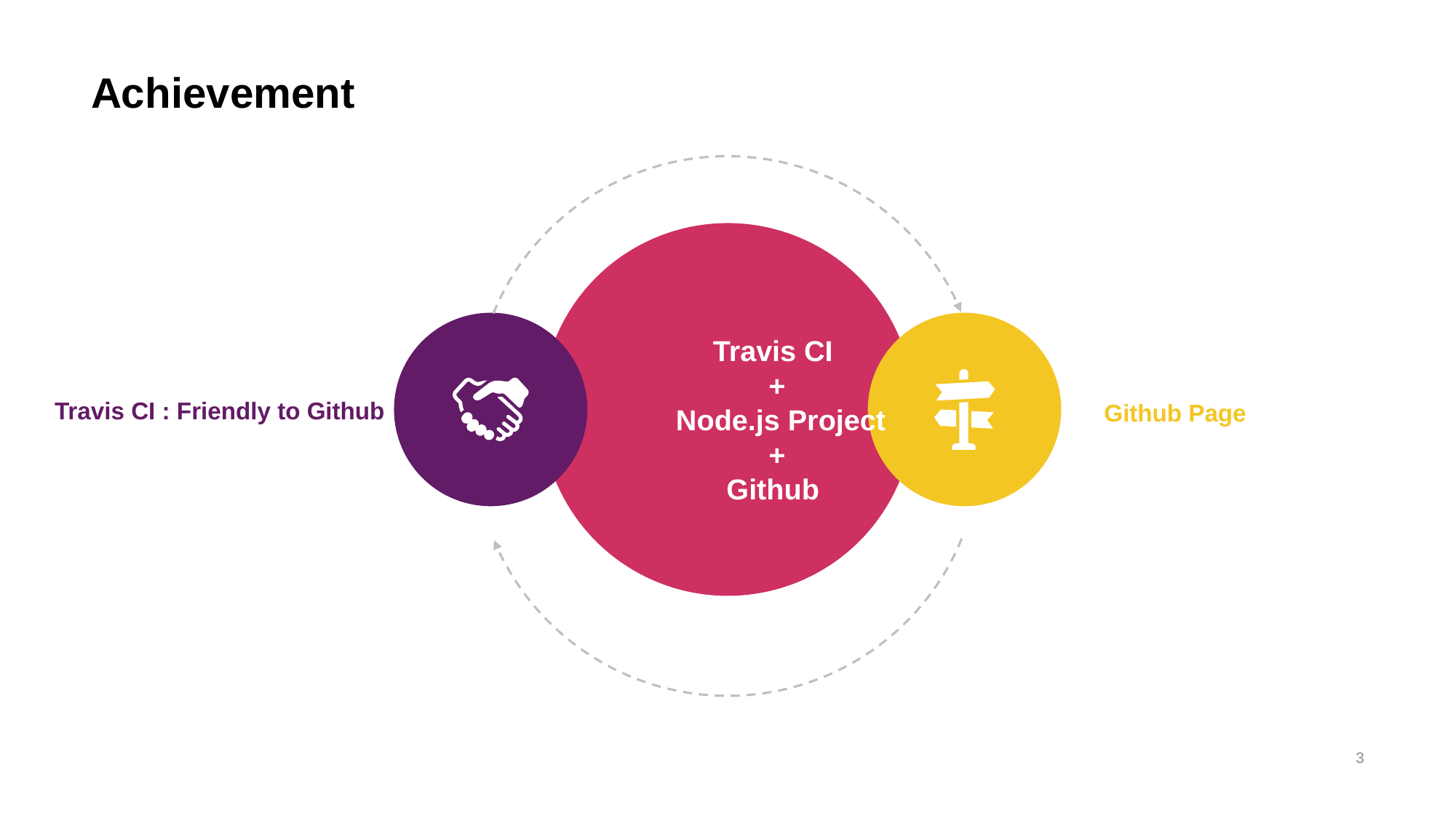

# Achievement

Travis CI : Friendly to Github
Travis CI
+
 Node.js Project
+
Github

Github Page

3